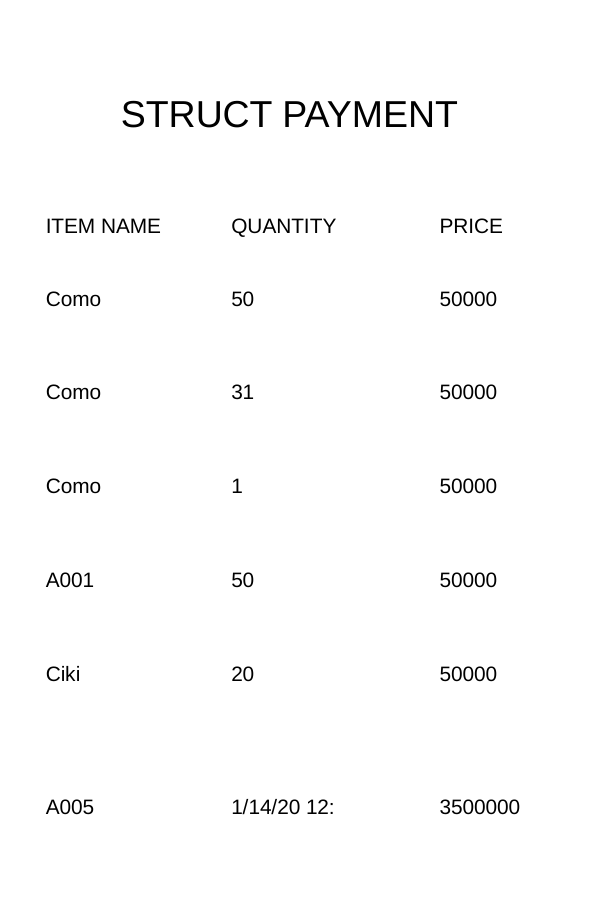

STRUCT PAYMENT
ITEM NAME
QUANTITY
PRICE
Como
50
50000
Como
31
50000
Como
1
50000
A001
50
50000
Ciki
20
50000
A005
1/14/20 12:
3500000